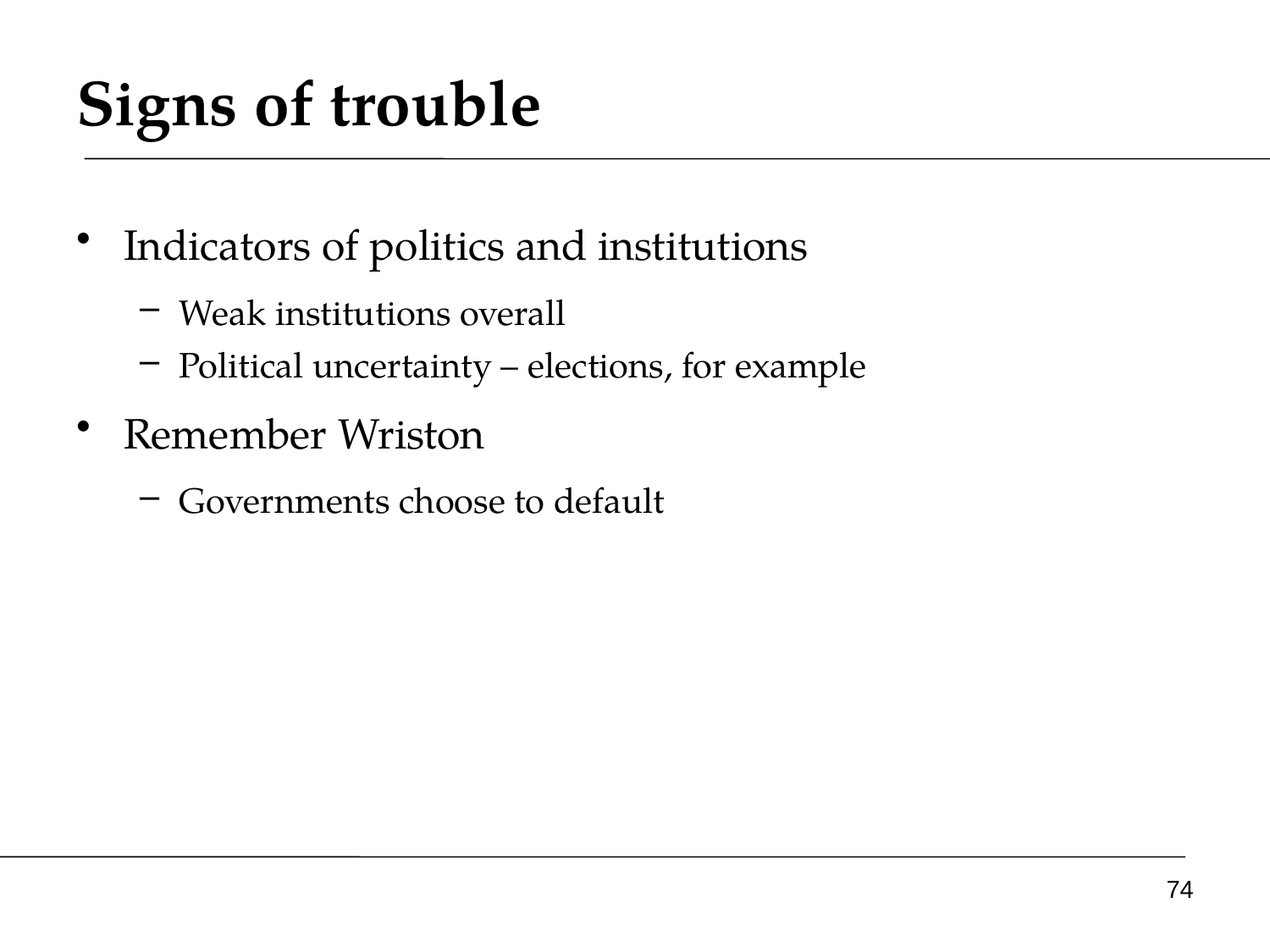

# Signs of trouble
Indicators of politics and institutions
Weak institutions overall
Political uncertainty – elections, for example
Remember Wriston
Governments choose to default
74